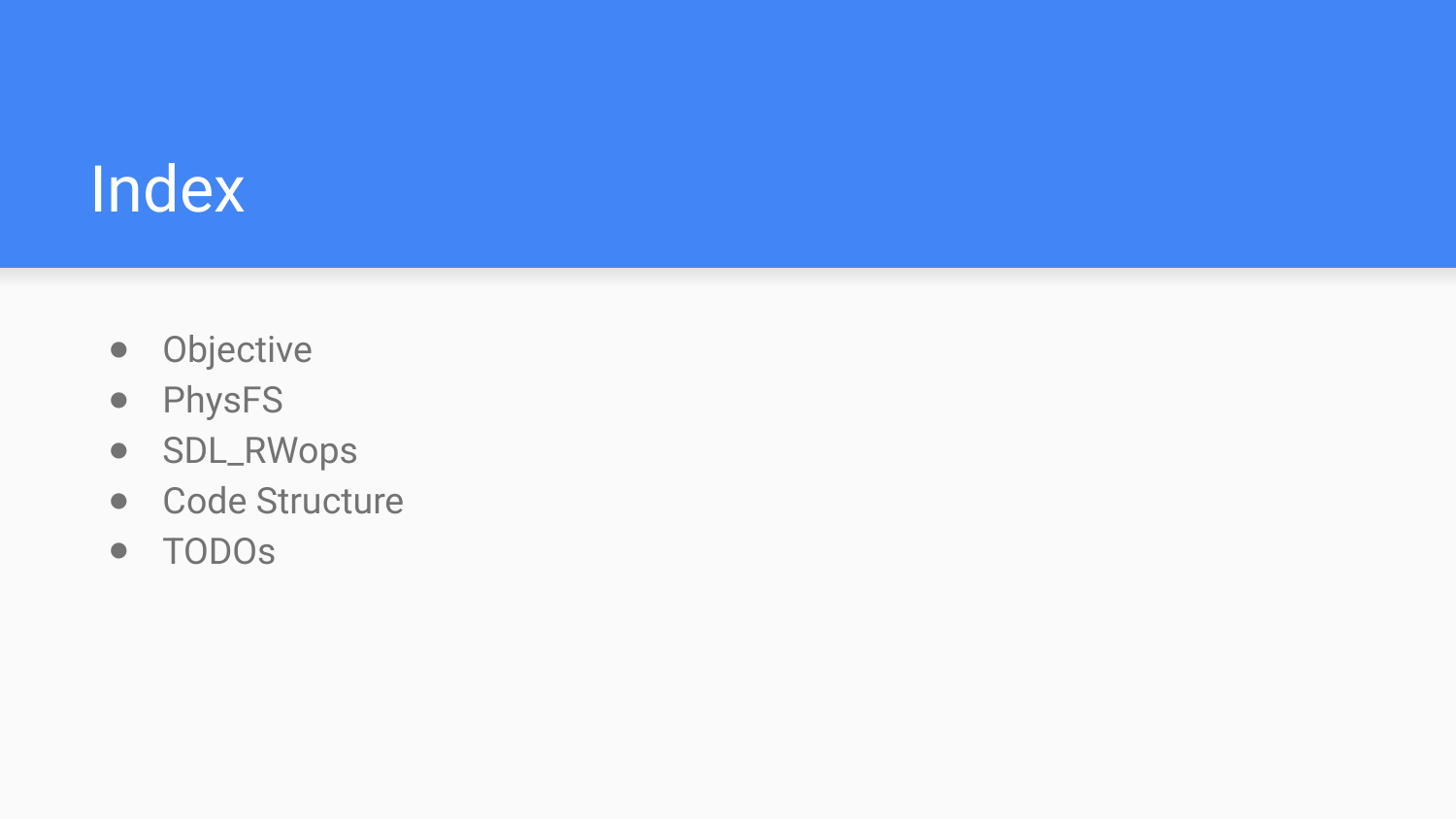

# Index
Objective
PhysFS
SDL_RWops
Code Structure
TODOs